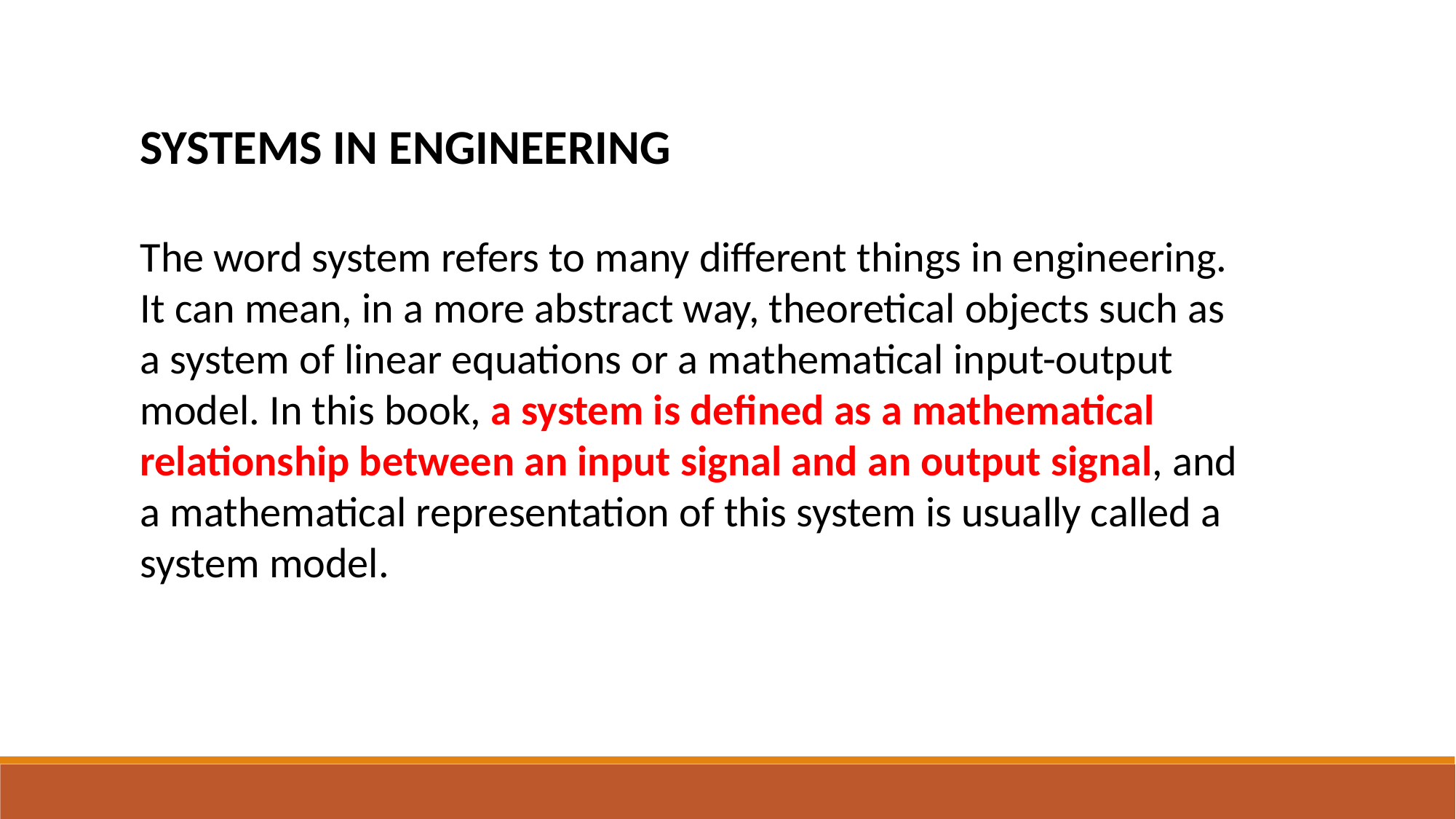

SYSTEMS IN ENGINEERING
The word system refers to many different things in engineering. It can mean, in a more abstract way, theoretical objects such as a system of linear equations or a mathematical input-output model. In this book, a system is defined as a mathematical relationship between an input signal and an output signal, and a mathematical representation of this system is usually called a system model.